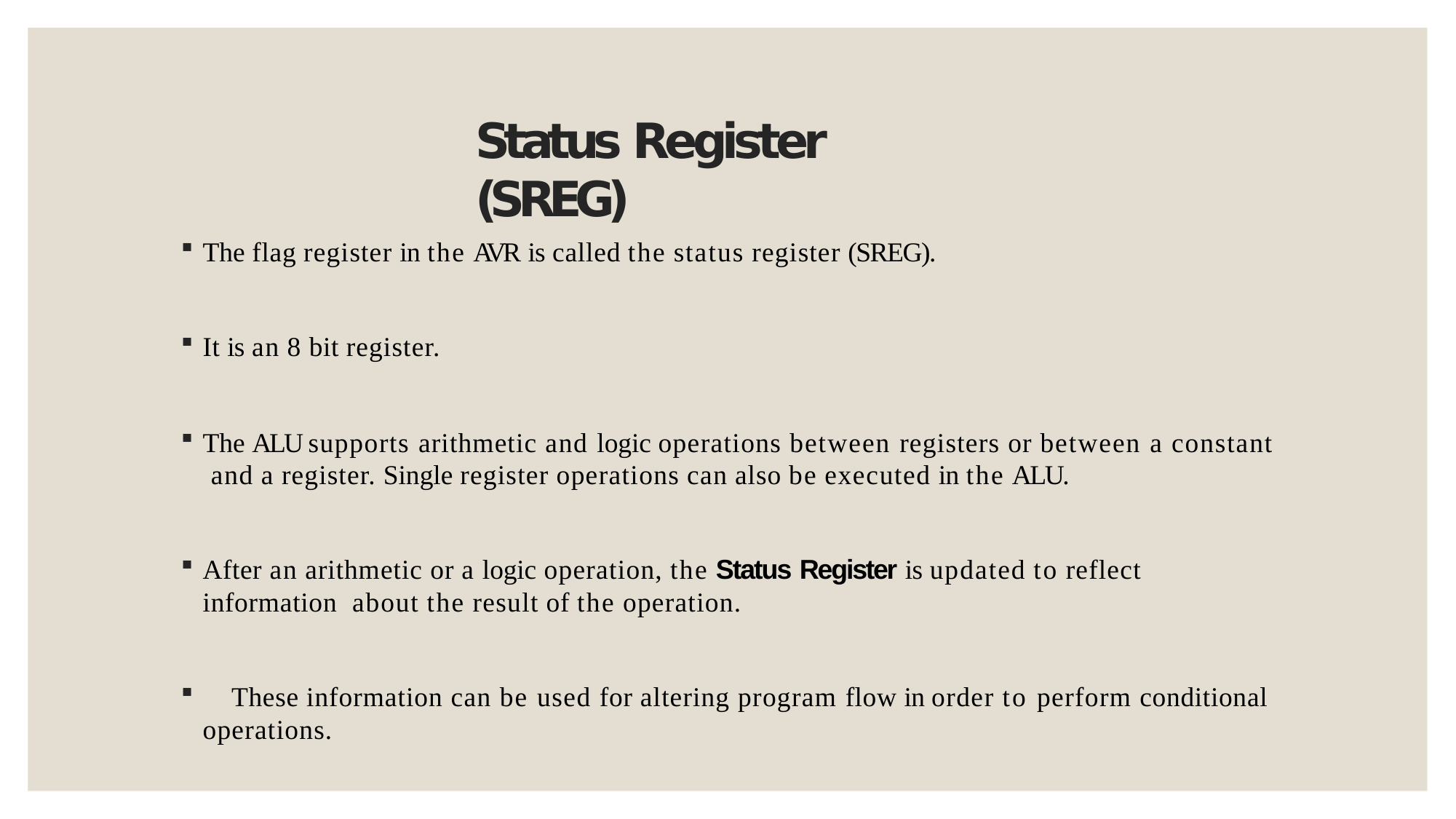

# Status Register (SREG)
The flag register in the AVR is called the status register (SREG).

It is an 8 bit register.

The ALU supports arithmetic and logic operations between registers or between a constant  and a register. Single register operations can also be executed in the ALU.

After an arithmetic or a logic operation, the Status Register is updated to reflect information  about the result of the operation.

	These information can be used for altering program flow in order to perform conditional  operations.